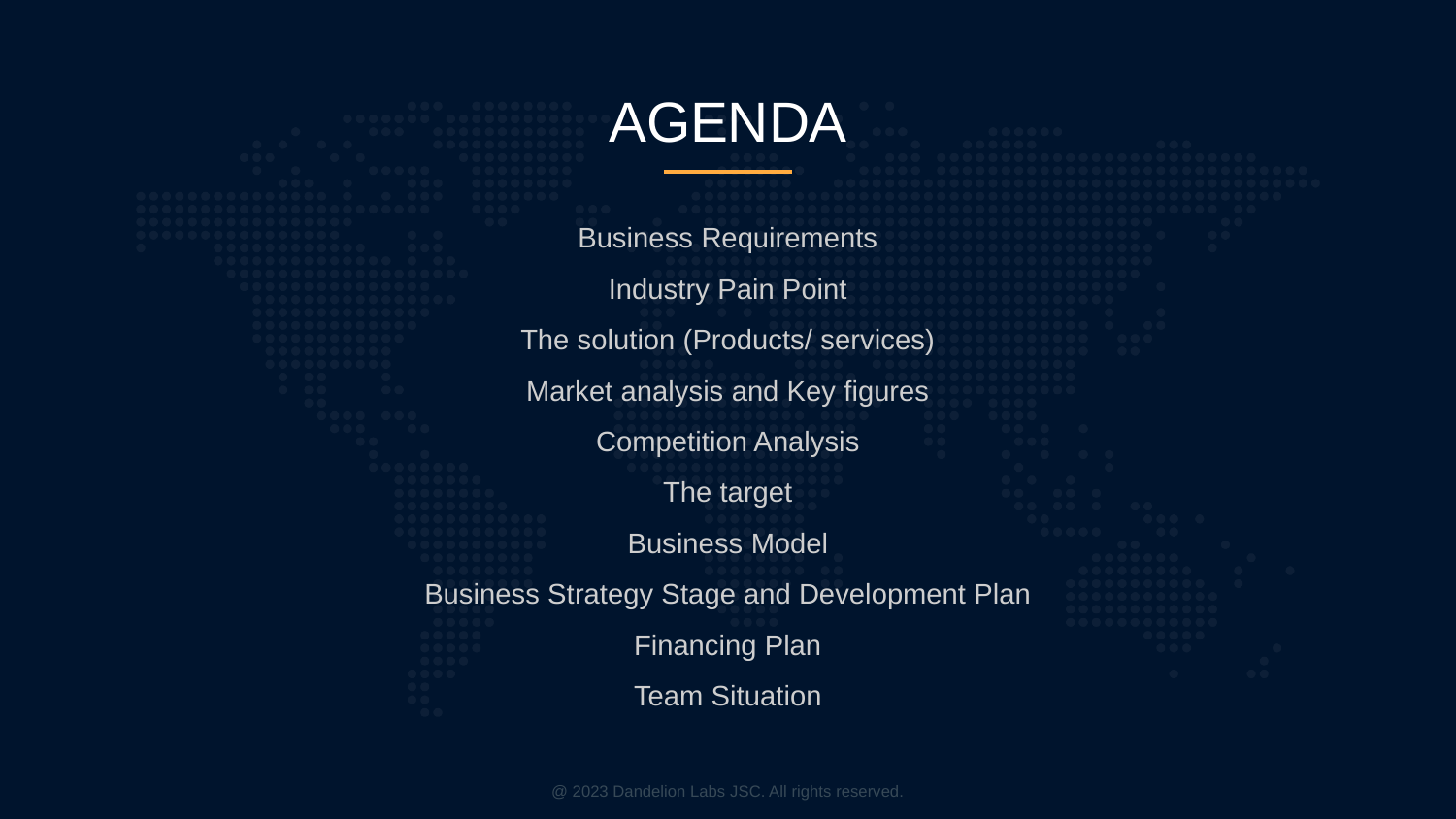

# AGENDA
Business Requirements
Industry Pain Point
The solution (Products/ services)
Market analysis and Key figures
Competition Analysis
The target
Business Model
Business Strategy Stage and Development Plan
Financing Plan
Team Situation